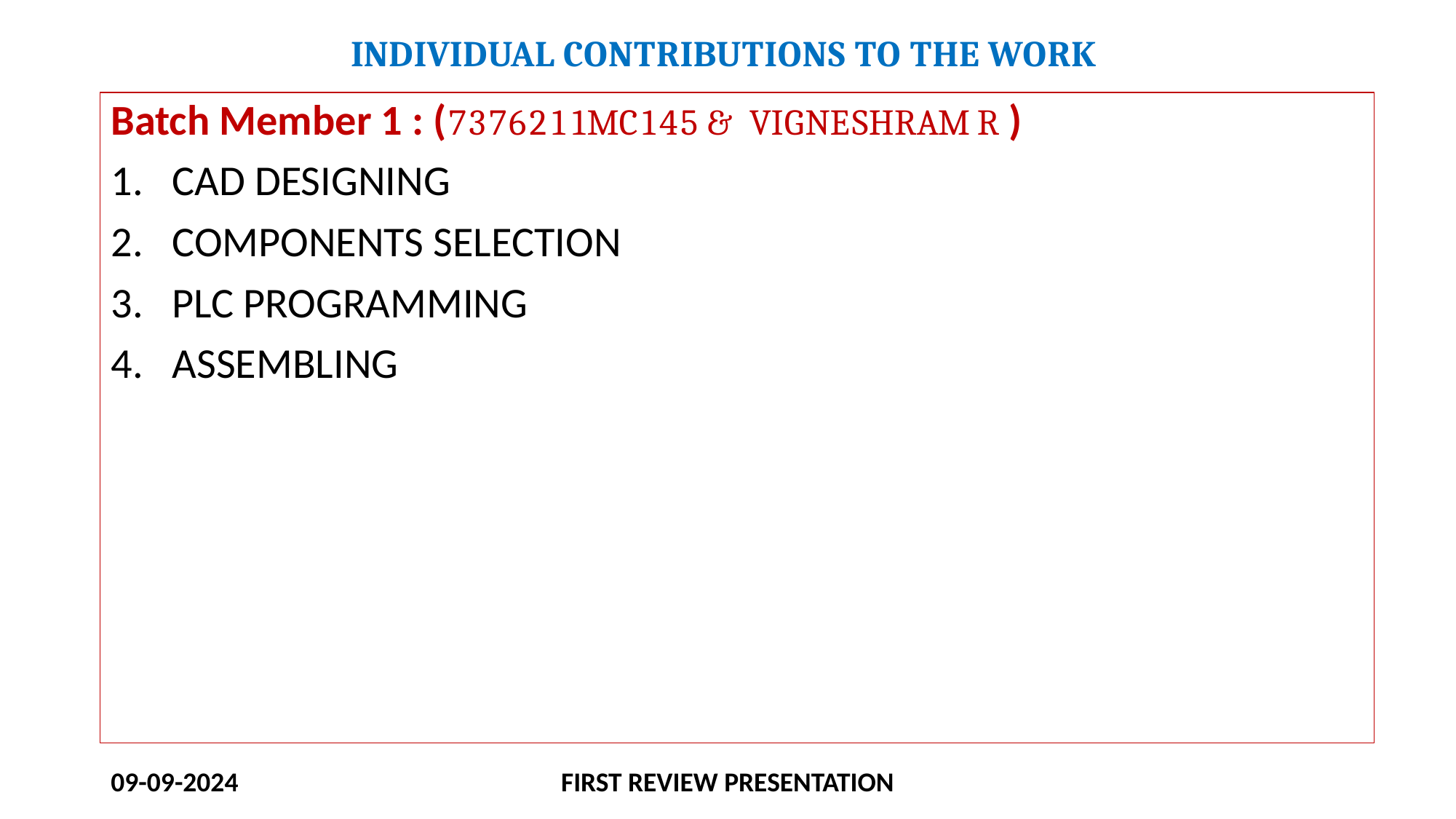

# INDIVIDUAL CONTRIBUTIONS TO THE WORK
Batch Member 1 : (7376211MC145 &  VIGNESHRAM R )
CAD DESIGNING
COMPONENTS SELECTION
PLC PROGRAMMING
ASSEMBLING

09-09-2024
FIRST REVIEW PRESENTATION
19